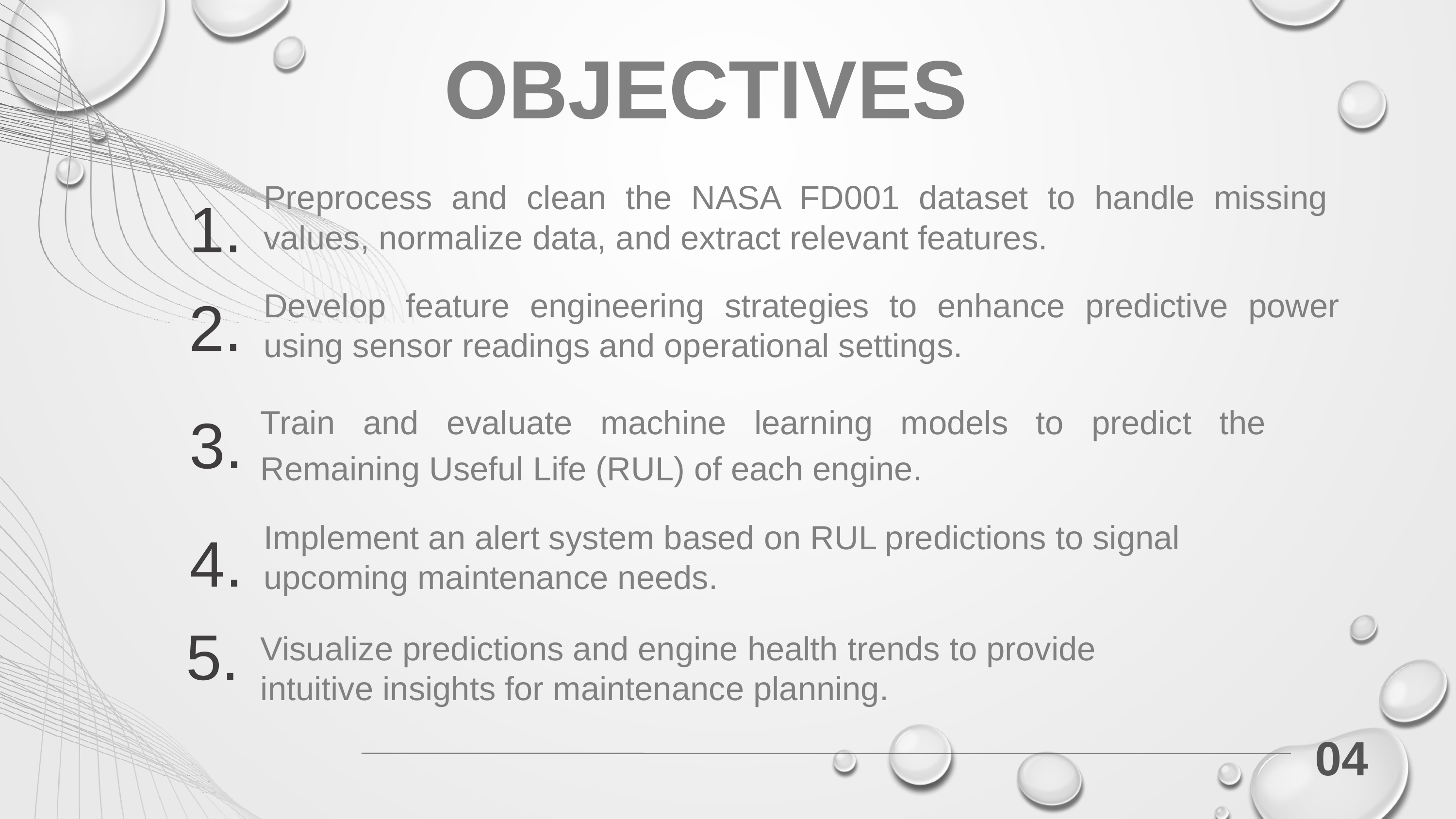

OBJECTIVES
1.
Preprocess and clean the NASA FD001 dataset to handle missing values, normalize data, and extract relevant features.
2.
Develop feature engineering strategies to enhance predictive power using sensor readings and operational settings.
3.
Train and evaluate machine learning models to predict the Remaining Useful Life (RUL) of each engine.

4.
Implement an alert system based on RUL predictions to signal upcoming maintenance needs.
5.
Visualize predictions and engine health trends to provide intuitive insights for maintenance planning.
04